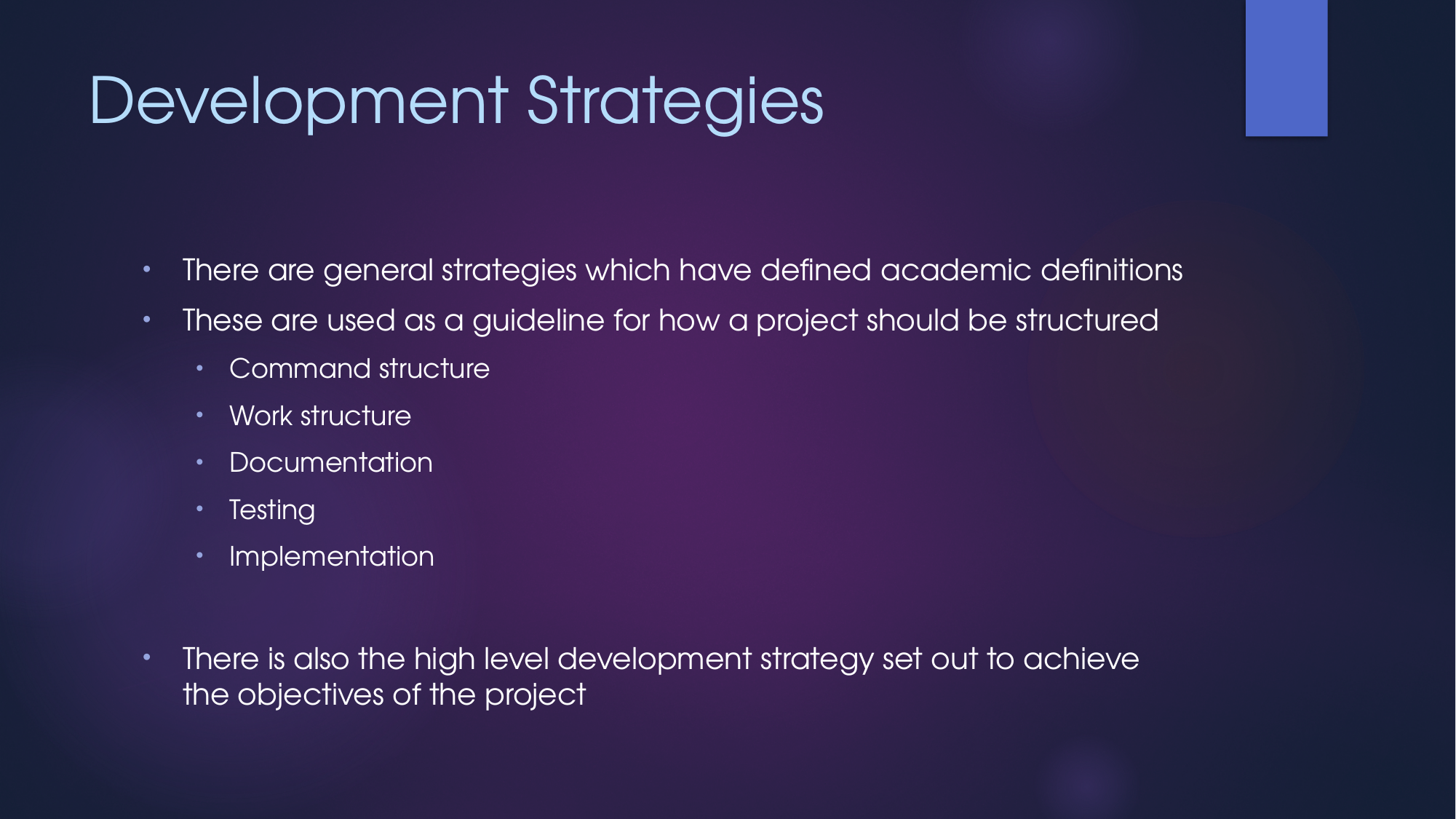

# Development Strategies
There are general strategies which have defined academic definitions
These are used as a guideline for how a project should be structured
Command structure
Work structure
Documentation
Testing
Implementation

There is also the high level development strategy set out to achieve the objectives of the project